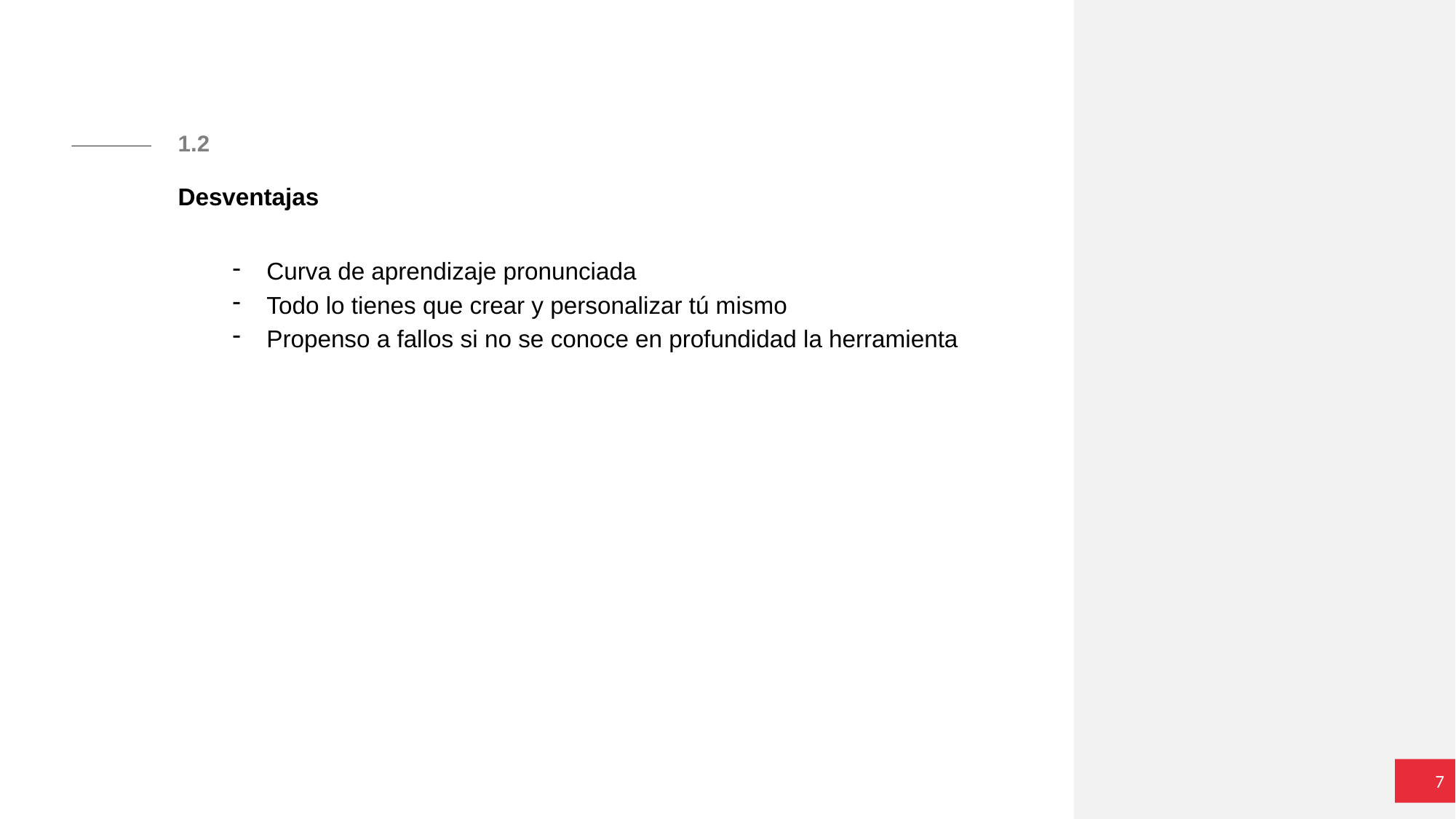

1.2
Desventajas

Curva de aprendizaje pronunciada
Todo lo tienes que crear y personalizar tú mismo
Propenso a fallos si no se conoce en profundidad la herramienta
7